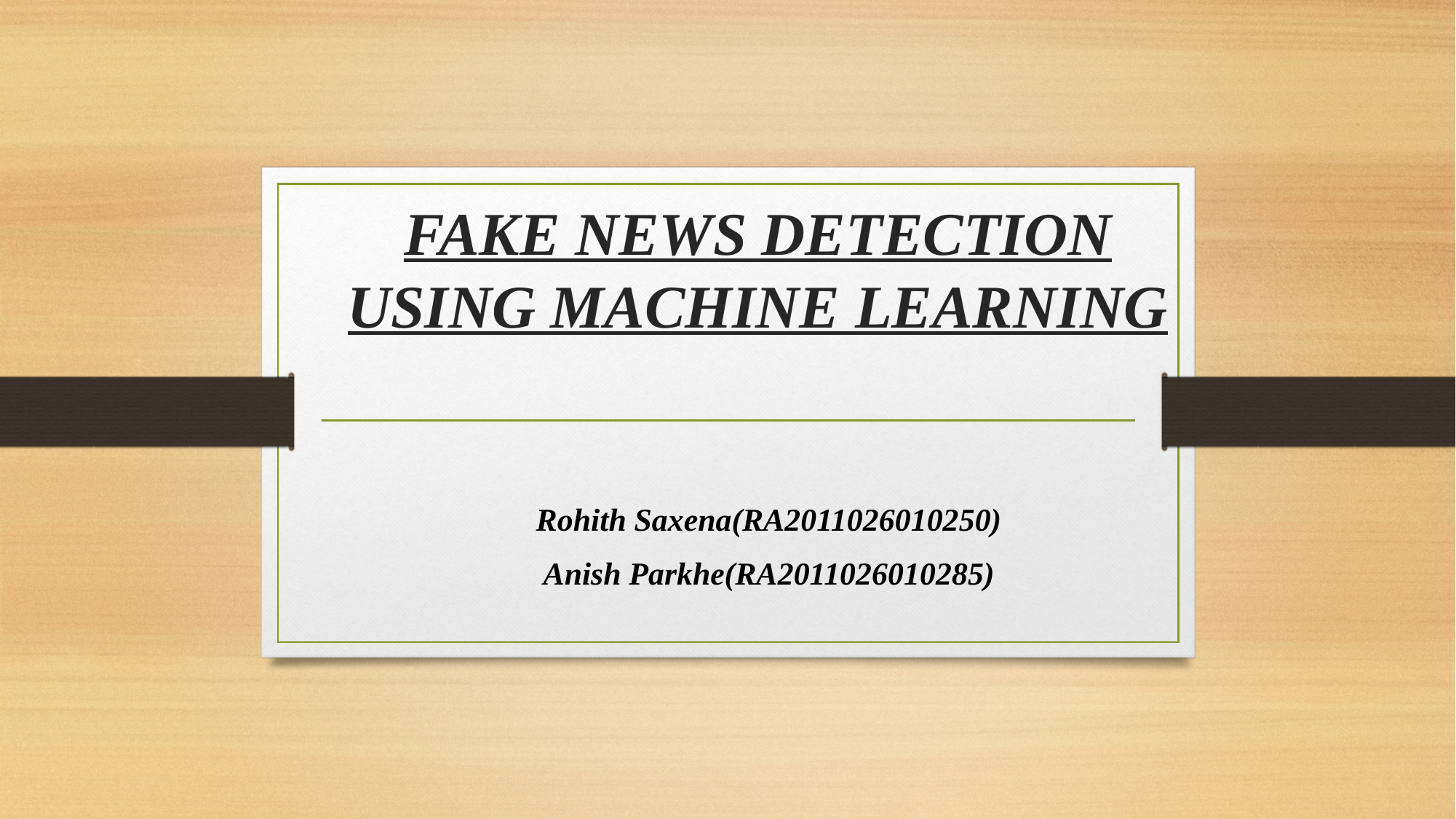

# FAKE NEWS DETECTION USING MACHINE LEARNING
Rohith Saxena(RA2011026010250)
Anish Parkhe(RA2011026010285)